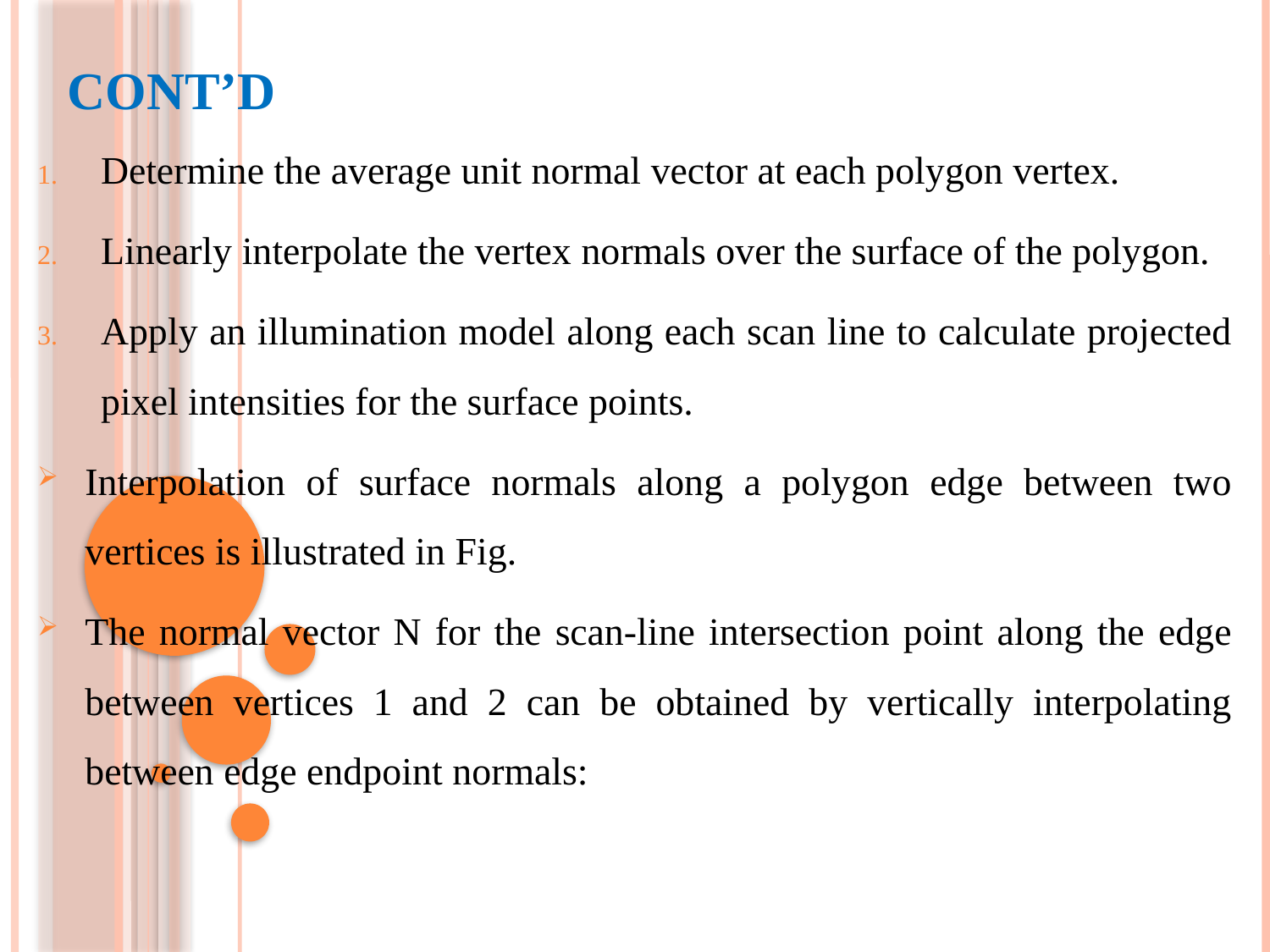

# Cont’d
Determine the average unit normal vector at each polygon vertex.
Linearly interpolate the vertex normals over the surface of the polygon.
Apply an illumination model along each scan line to calculate projected pixel intensities for the surface points.
Interpolation of surface normals along a polygon edge between two vertices is illustrated in Fig.
The normal vector N for the scan-line intersection point along the edge between vertices 1 and 2 can be obtained by vertically interpolating between edge endpoint normals: